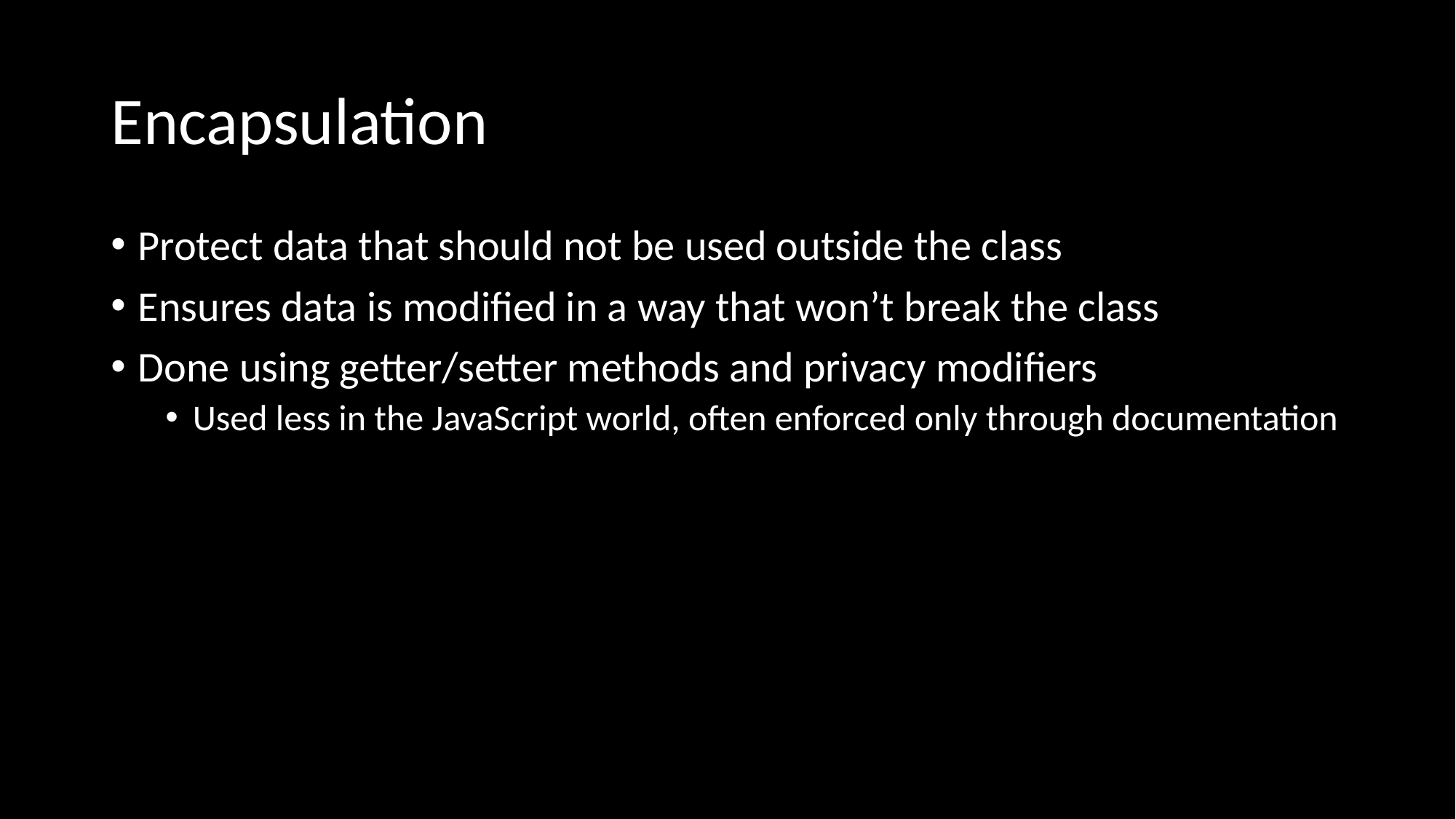

# Encapsulation
Protect data that should not be used outside the class
Ensures data is modified in a way that won’t break the class
Done using getter/setter methods and privacy modifiers
Used less in the JavaScript world, often enforced only through documentation